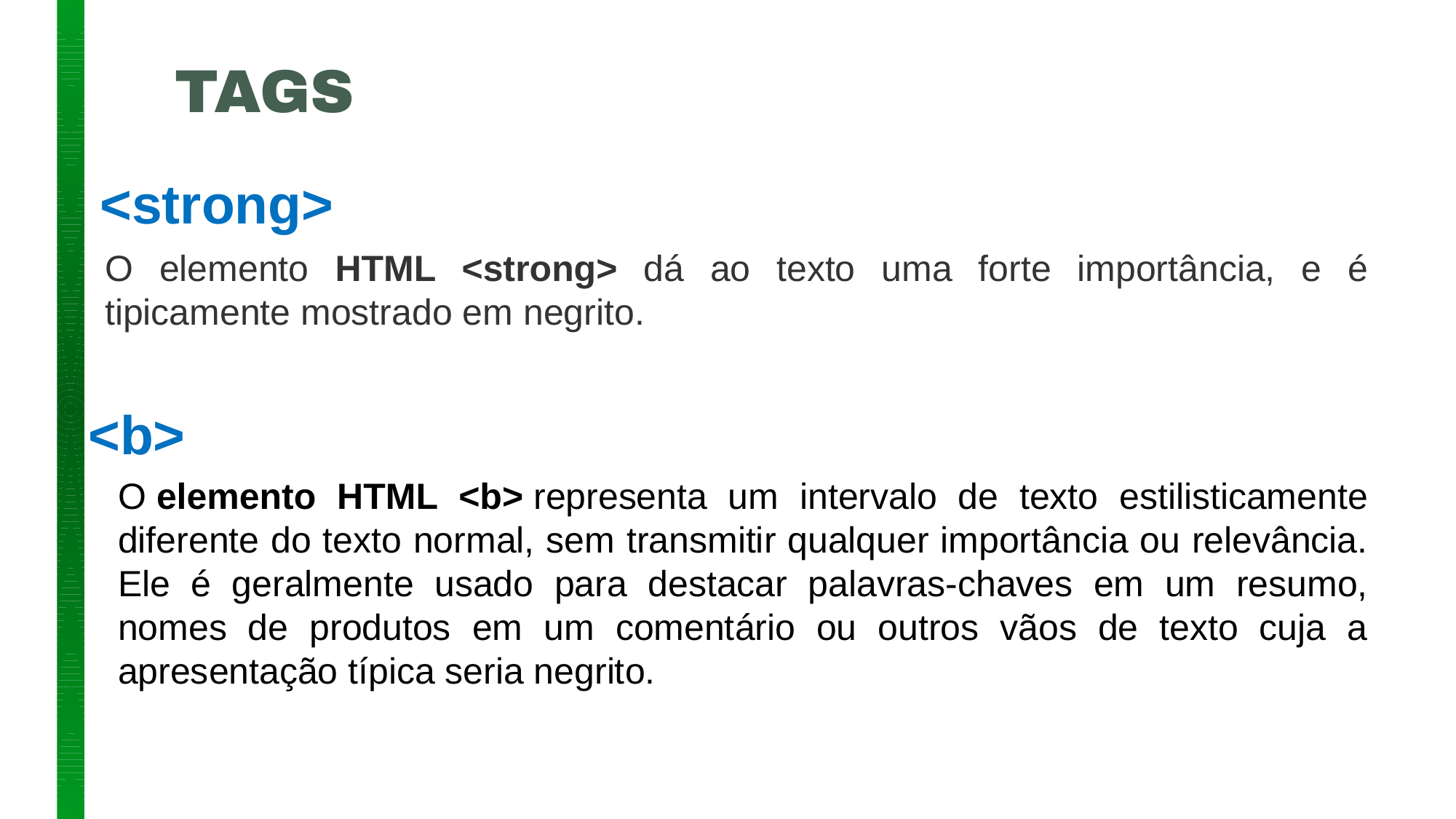

# TAGS
<strong>
O elemento HTML <strong> dá ao texto uma forte importância, e é tipicamente mostrado em negrito.
<b>
O elemento HTML <b> representa um intervalo de texto estilisticamente diferente do texto normal, sem transmitir qualquer importância ou relevância. Ele é geralmente usado para destacar palavras-chaves em um resumo, nomes de produtos em um comentário ou outros vãos de texto cuja a apresentação típica seria negrito.